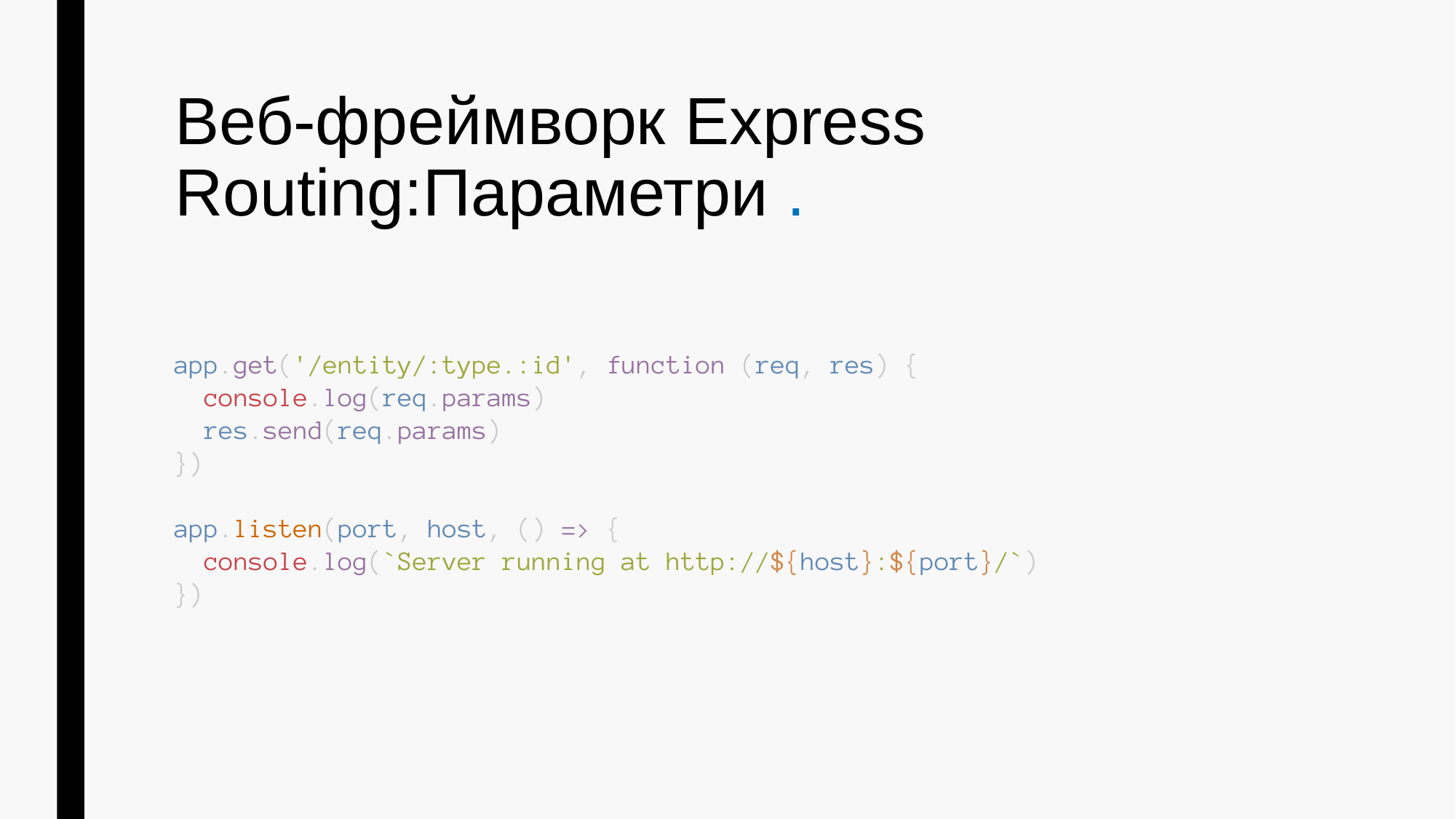

# Веб-фреймворк Express Routing:Параметри .
app.get('/entity/:type.:id', function (req, res) {
  console.log(req.params)
  res.send(req.params)
})
app.listen(port, host, () => {
  console.log(`Server running at http://${host}:${port}/`)
})